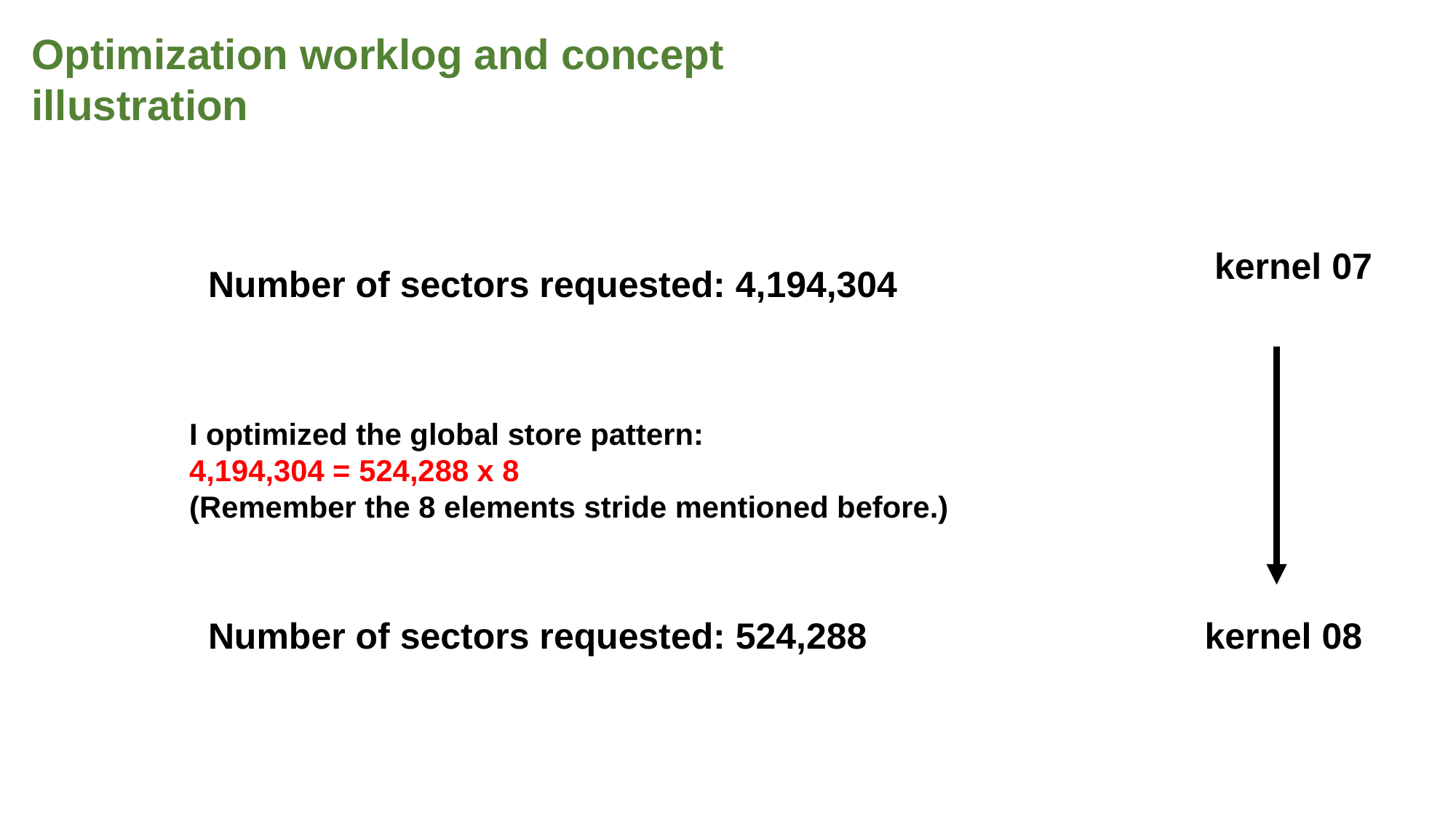

Optimization worklog and concept illustration
kernel 07
Number of sectors requested: 4,194,304
I optimized the global store pattern:
4,194,304 = 524,288 x 8
(Remember the 8 elements stride mentioned before.)
Number of sectors requested: 524,288
kernel 08